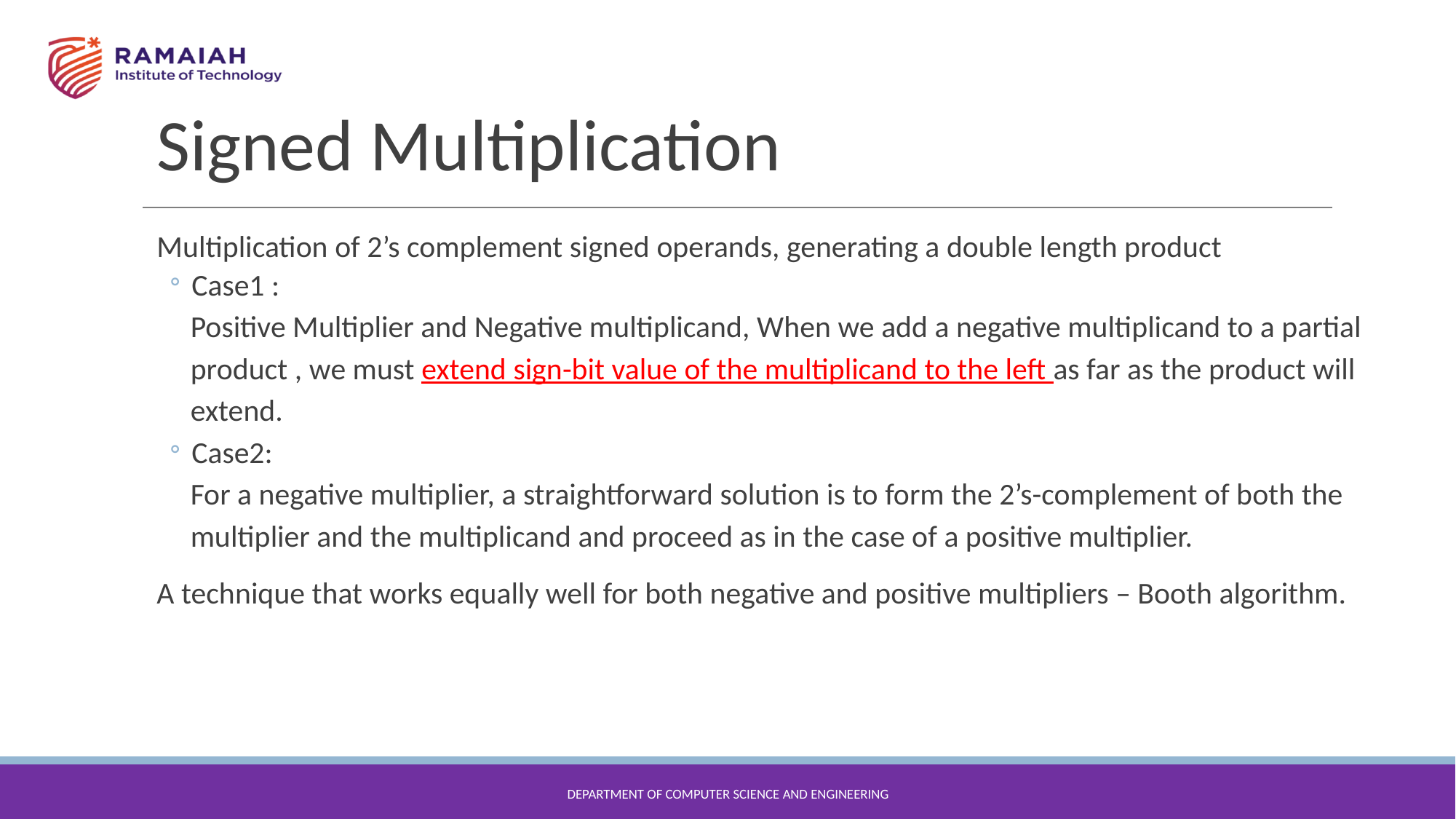

# Signed Multiplication
Multiplication of 2’s complement signed operands, generating a double length product
Case1 :
   Positive Multiplier and Negative multiplicand, When we add a negative multiplicand to a partial
   product , we must extend sign-bit value of the multiplicand to the left as far as the product will
   extend.
Case2:
   For a negative multiplier, a straightforward solution is to form the 2’s-complement of both the
   multiplier and the multiplicand and proceed as in the case of a positive multiplier.
A technique that works equally well for both negative and positive multipliers – Booth algorithm.

DEPARTMENT OF COMPUTER SCIENCE AND ENGINEERING